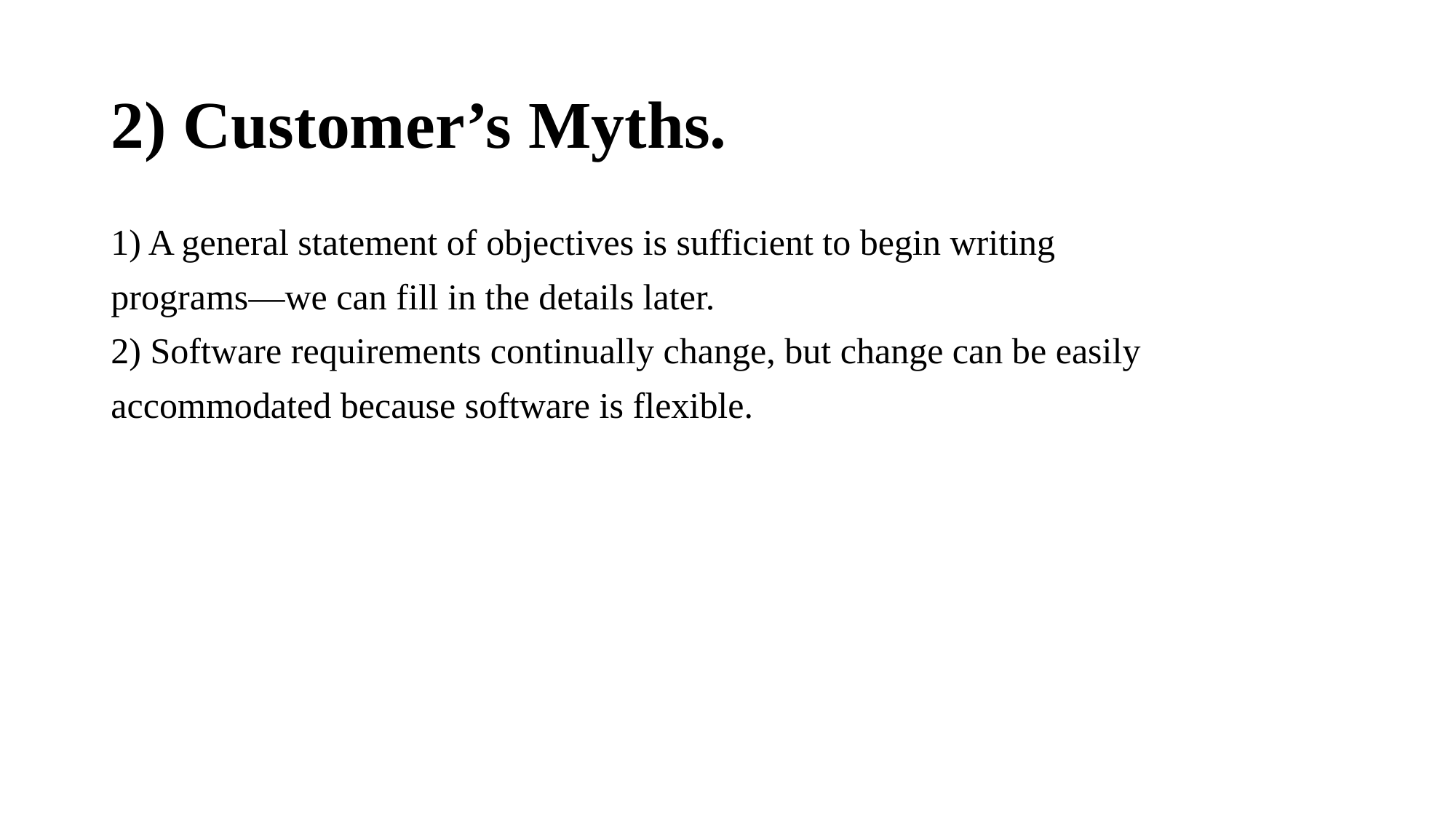

# 2) Customer’s Myths.
1) A general statement of objectives is sufficient to begin writing
programs—we can fill in the details later.
2) Software requirements continually change, but change can be easily
accommodated because software is flexible.